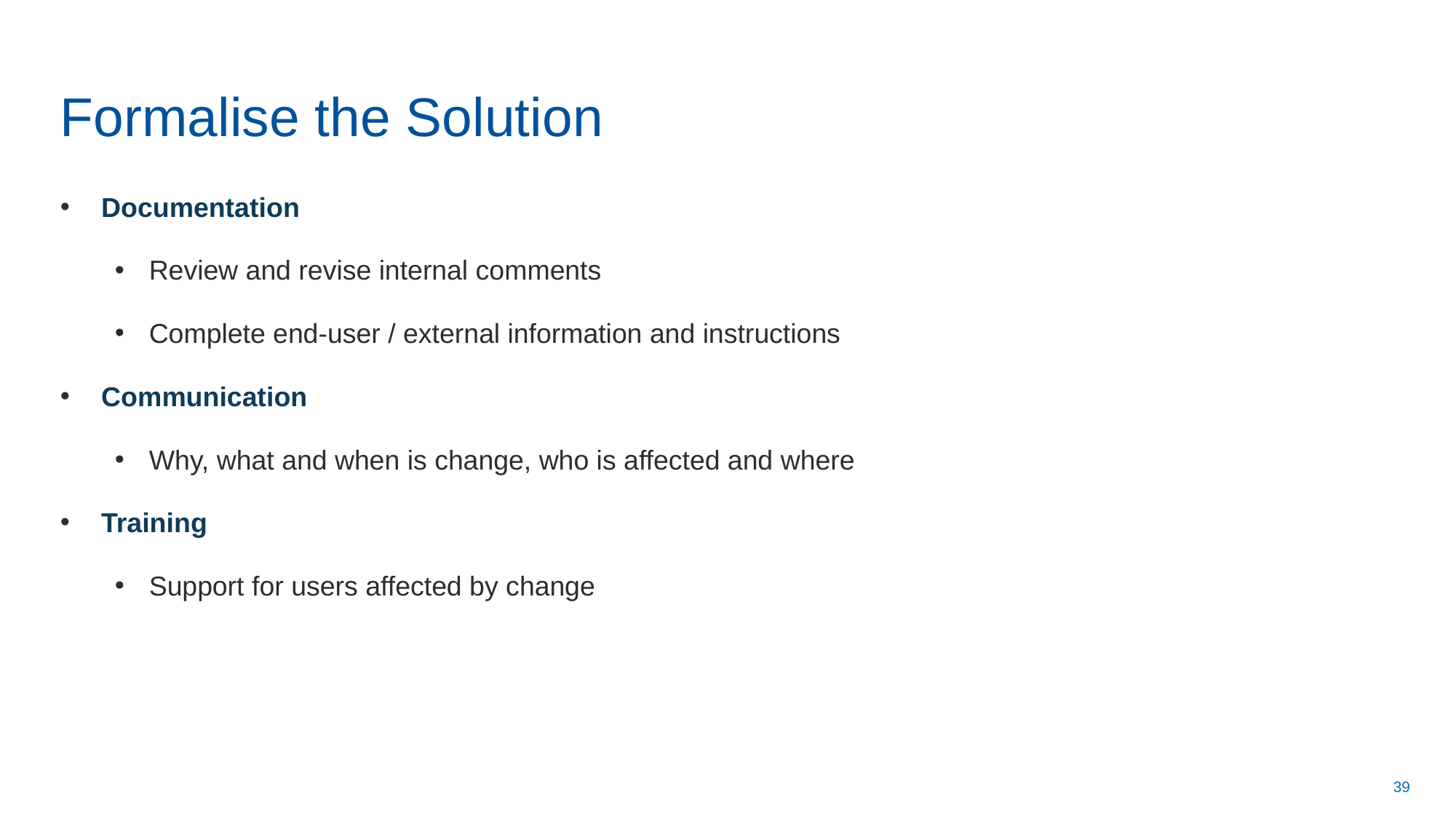

# Formalise the Solution
Documentation
Review and revise internal comments
Complete end-user / external information and instructions
Communication
Why, what and when is change, who is affected and where
Training
Support for users affected by change